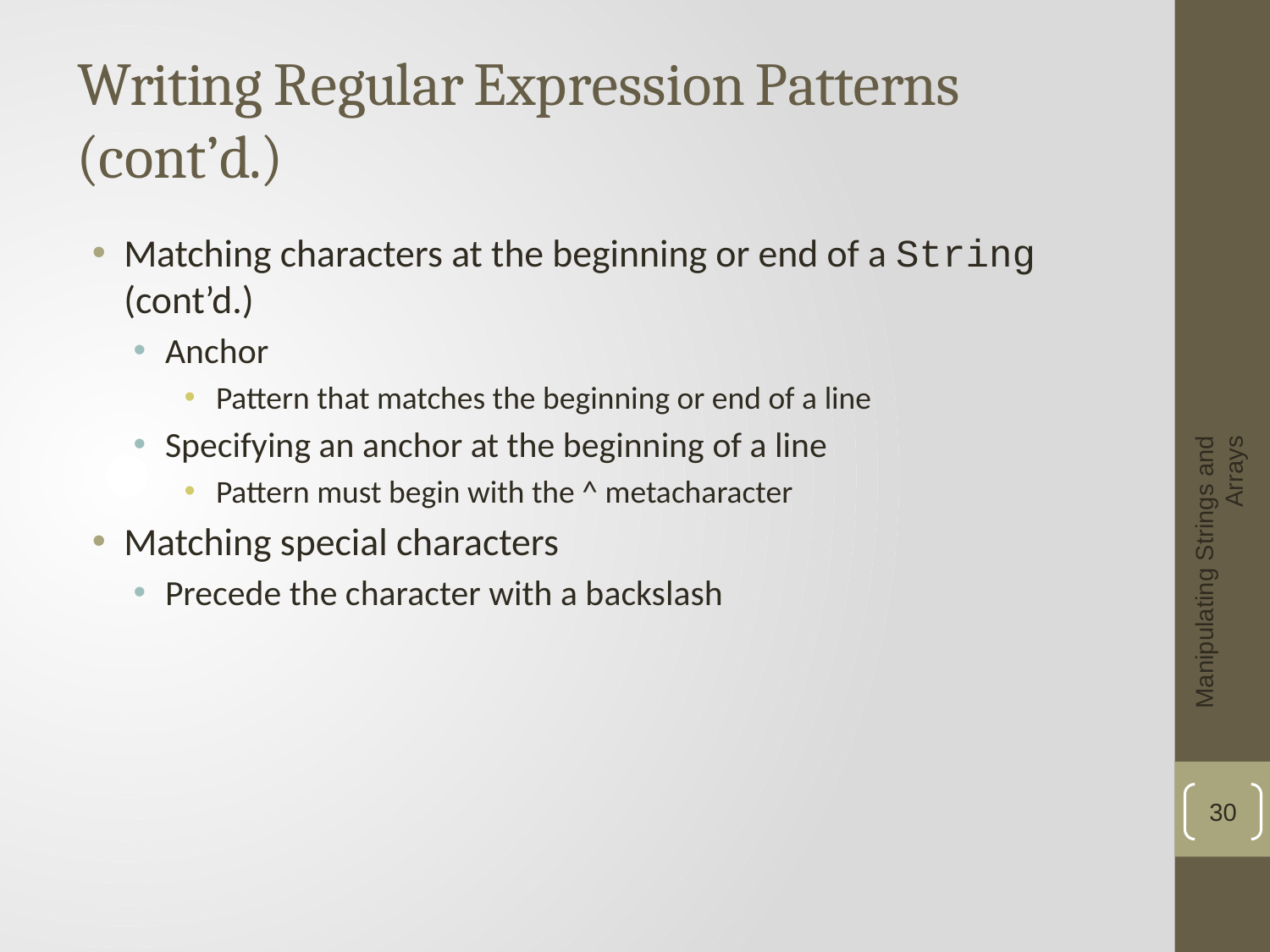

# Writing Regular Expression Patterns (cont’d.)
Matching characters at the beginning or end of a String (cont’d.)
Anchor
Pattern that matches the beginning or end of a line
Specifying an anchor at the beginning of a line
Pattern must begin with the ^ metacharacter
Matching special characters
Precede the character with a backslash
Manipulating Strings and Arrays
30